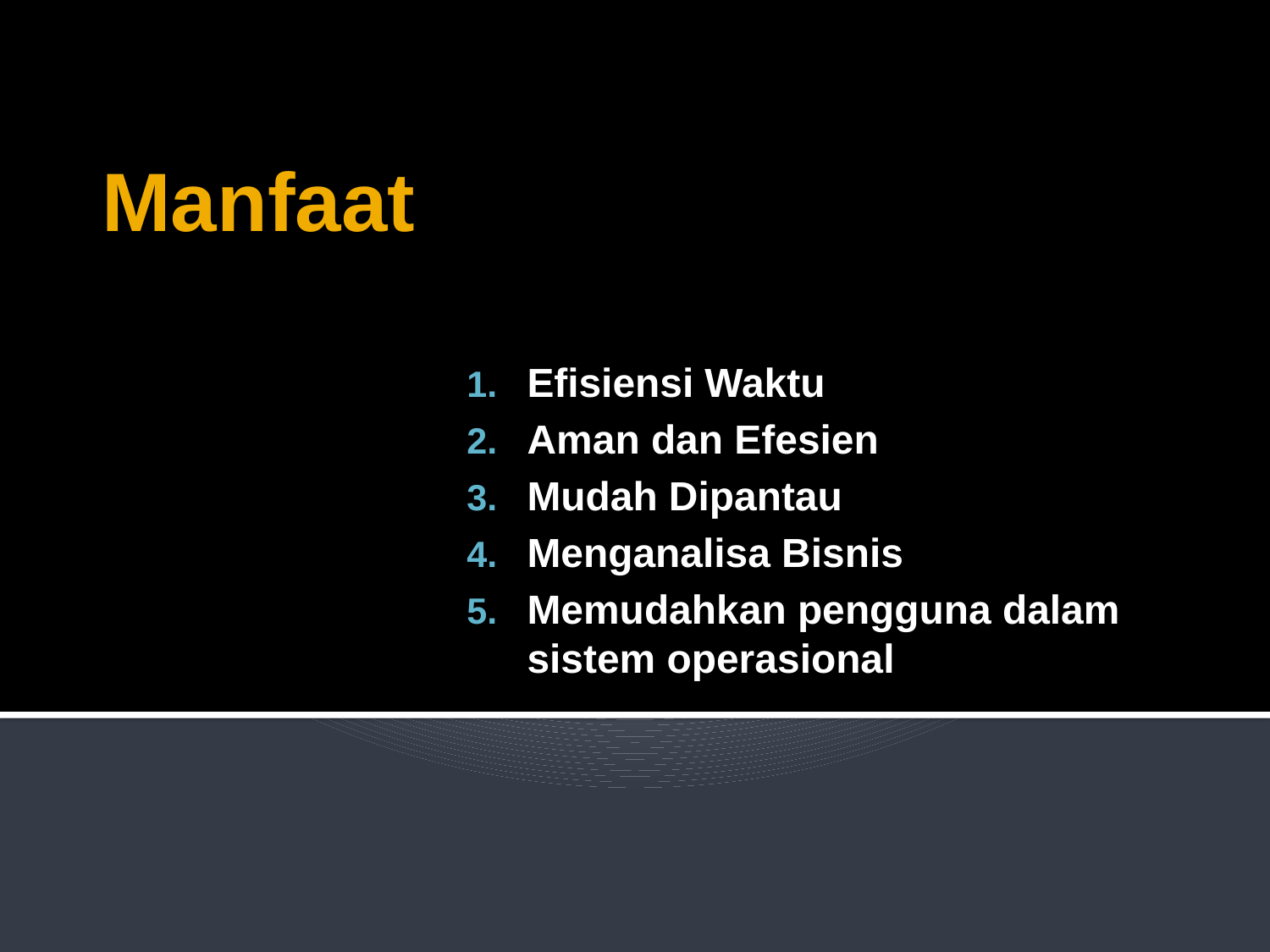

# Manfaat
Efisiensi Waktu
Aman dan Efesien
Mudah Dipantau
Menganalisa Bisnis
Memudahkan pengguna dalam sistem operasional